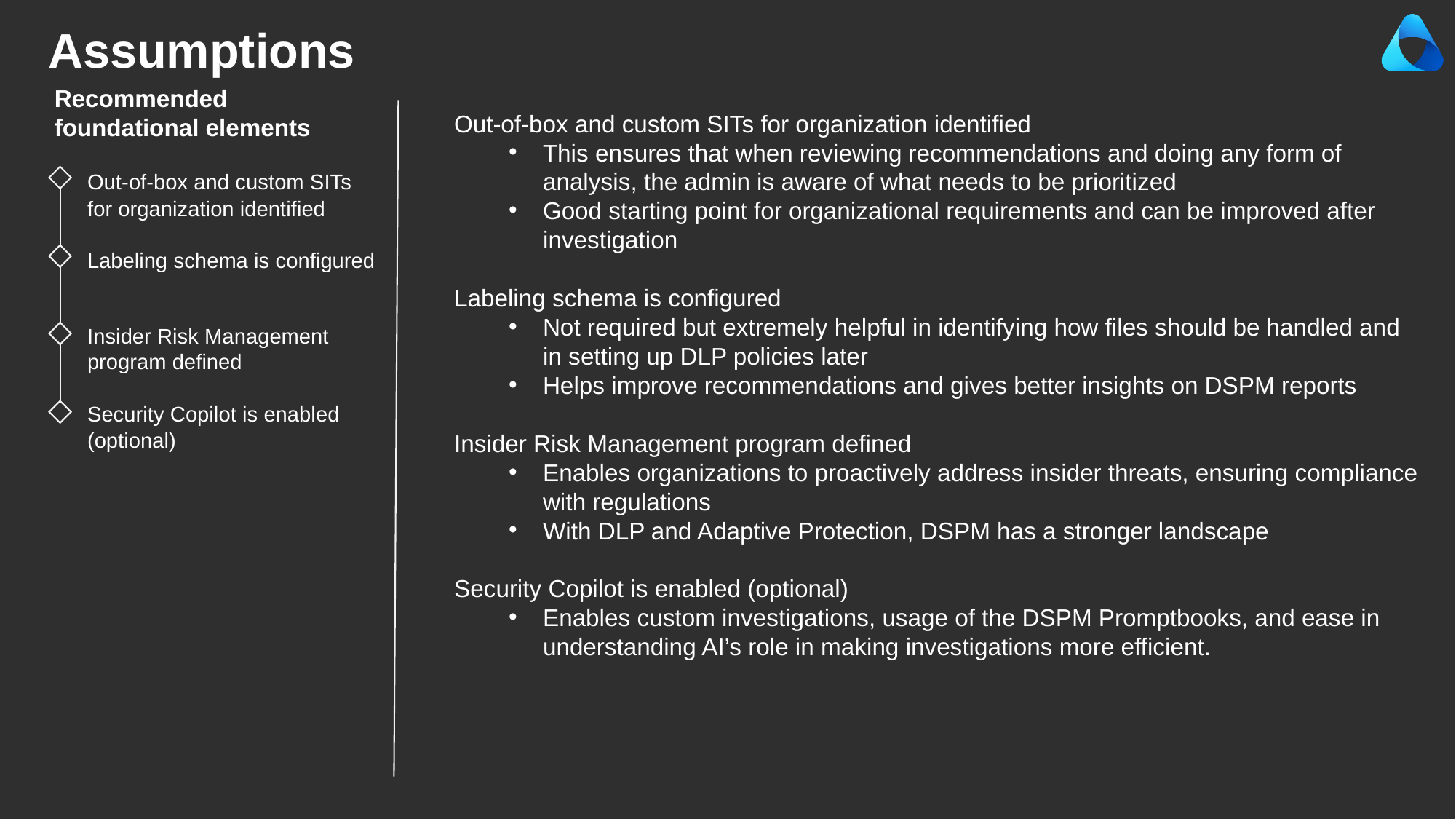

Assumptions
Recommended foundational elements

Out-of-box and custom SITs for organization identified
This ensures that when reviewing recommendations and doing any form of analysis, the admin is aware of what needs to be prioritized
Good starting point for organizational requirements and can be improved after investigation

Labeling schema is configured
Not required but extremely helpful in identifying how files should be handled and in setting up DLP policies later
Helps improve recommendations and gives better insights on DSPM reports

Insider Risk Management program defined
Enables organizations to proactively address insider threats, ensuring compliance with regulations
With DLP and Adaptive Protection, DSPM has a stronger landscape

Security Copilot is enabled (optional)
Enables custom investigations, usage of the DSPM Promptbooks, and ease in understanding AI’s role in making investigations more efficient.

Out-of-box and custom SITs for organization identified

Labeling schema is configured

Insider Risk Management program defined

Security Copilot is enabled (optional)